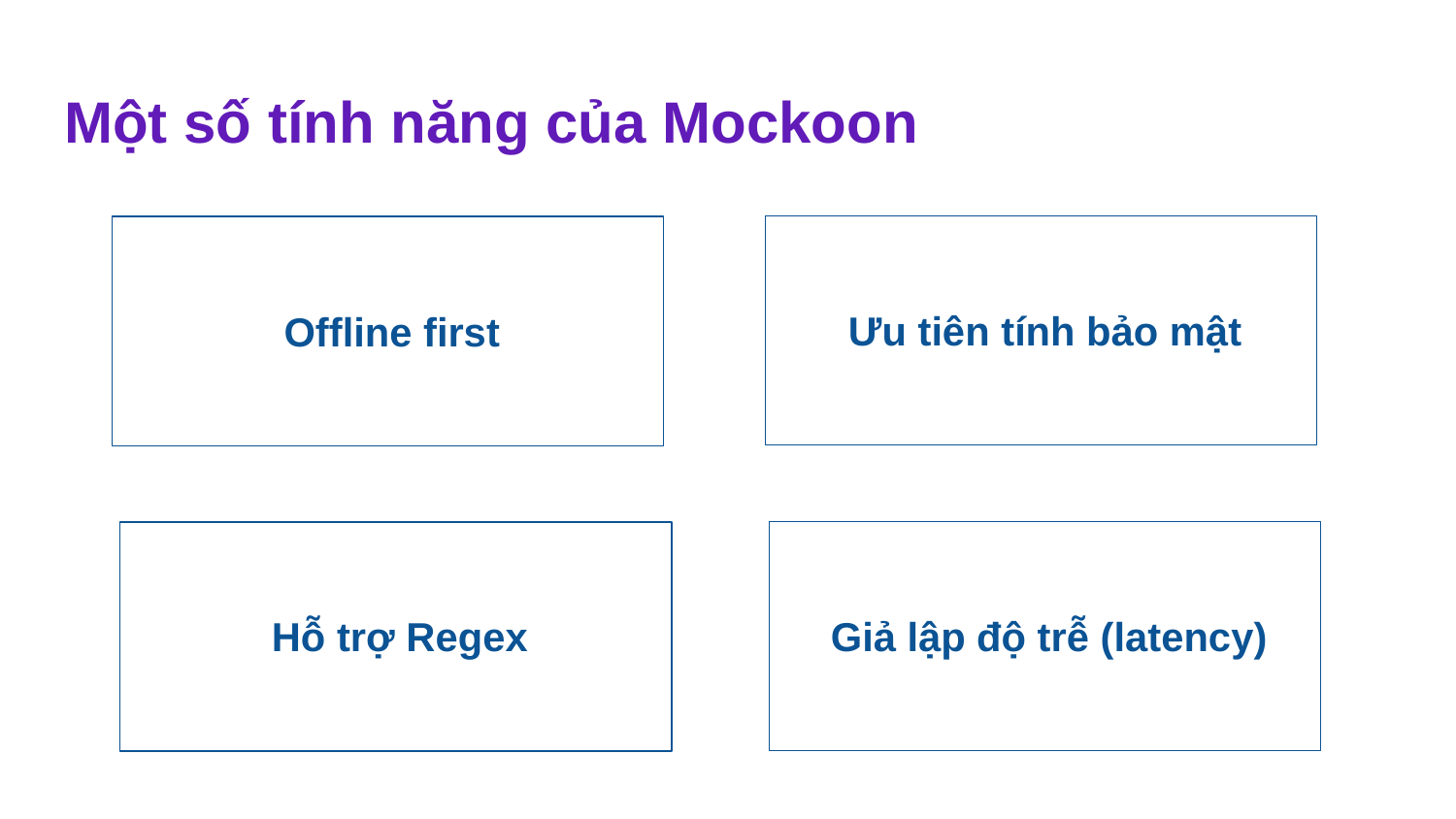

# Một số tính năng của Mockoon

Ưu tiên tính bảo mật
Offline first

Giả lập độ trễ (latency)
Hỗ trợ Regex